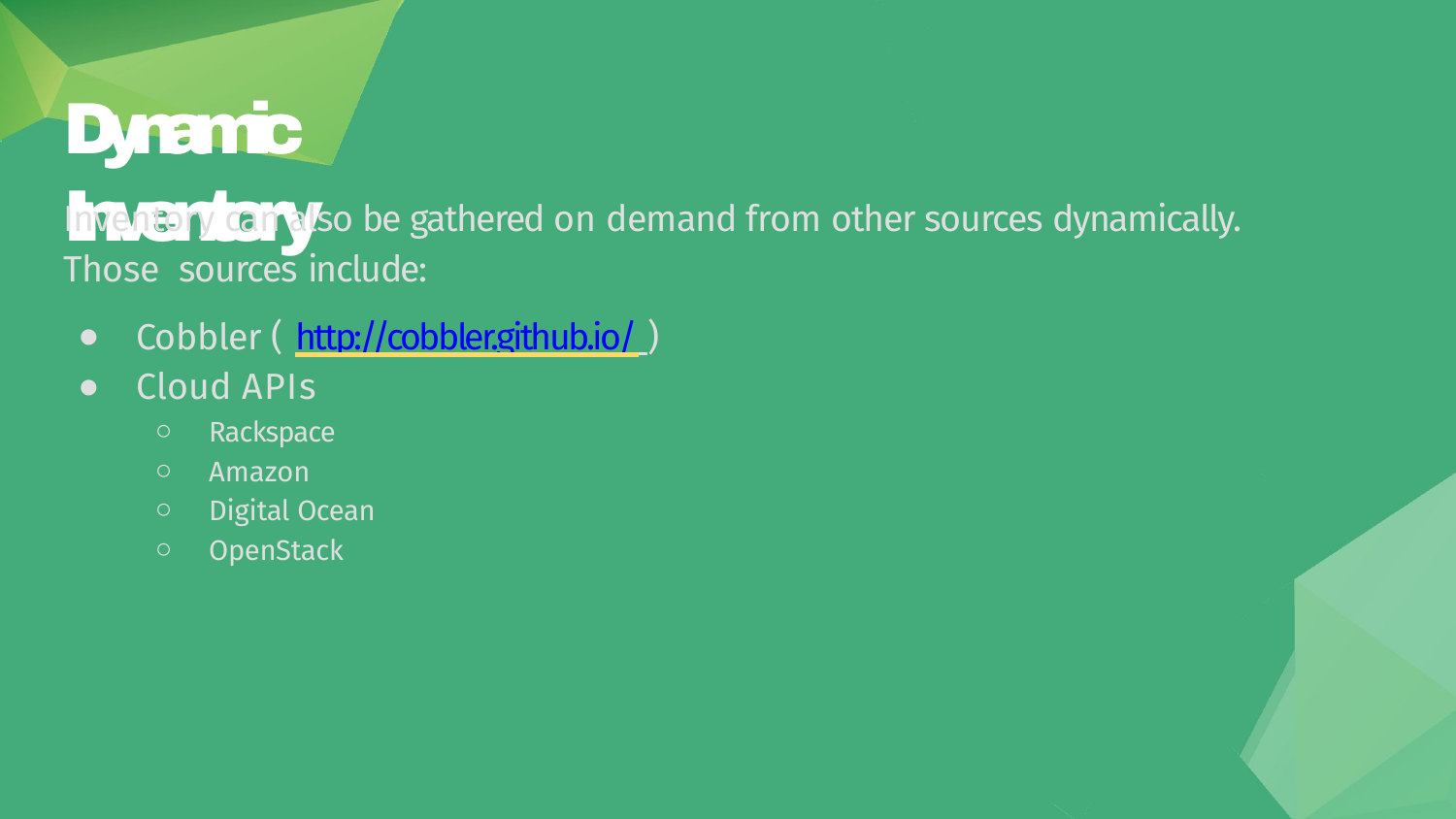

# Dynamic Inventory
Inventory can also be gathered on demand from other sources dynamically. Those  sources include:
Cobbler ( http://cobbler.github.io/ )
Cloud APIs
Rackspace
Amazon
Digital Ocean
OpenStack